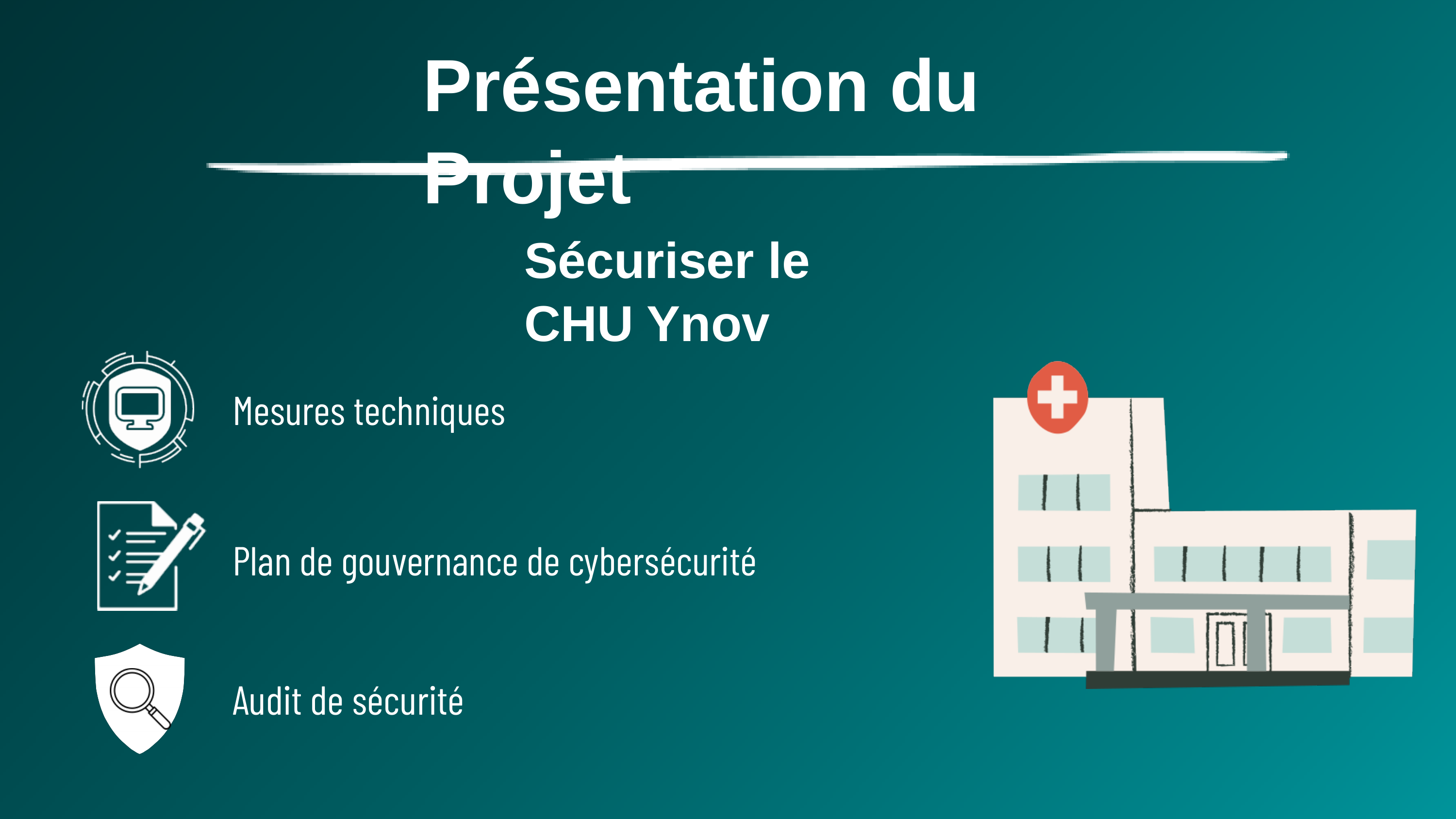

Présentation du Projet

Sécuriser le CHU Ynov

Mesures techniques

Plan de gouvernance de cybersécurité

Audit de sécurité